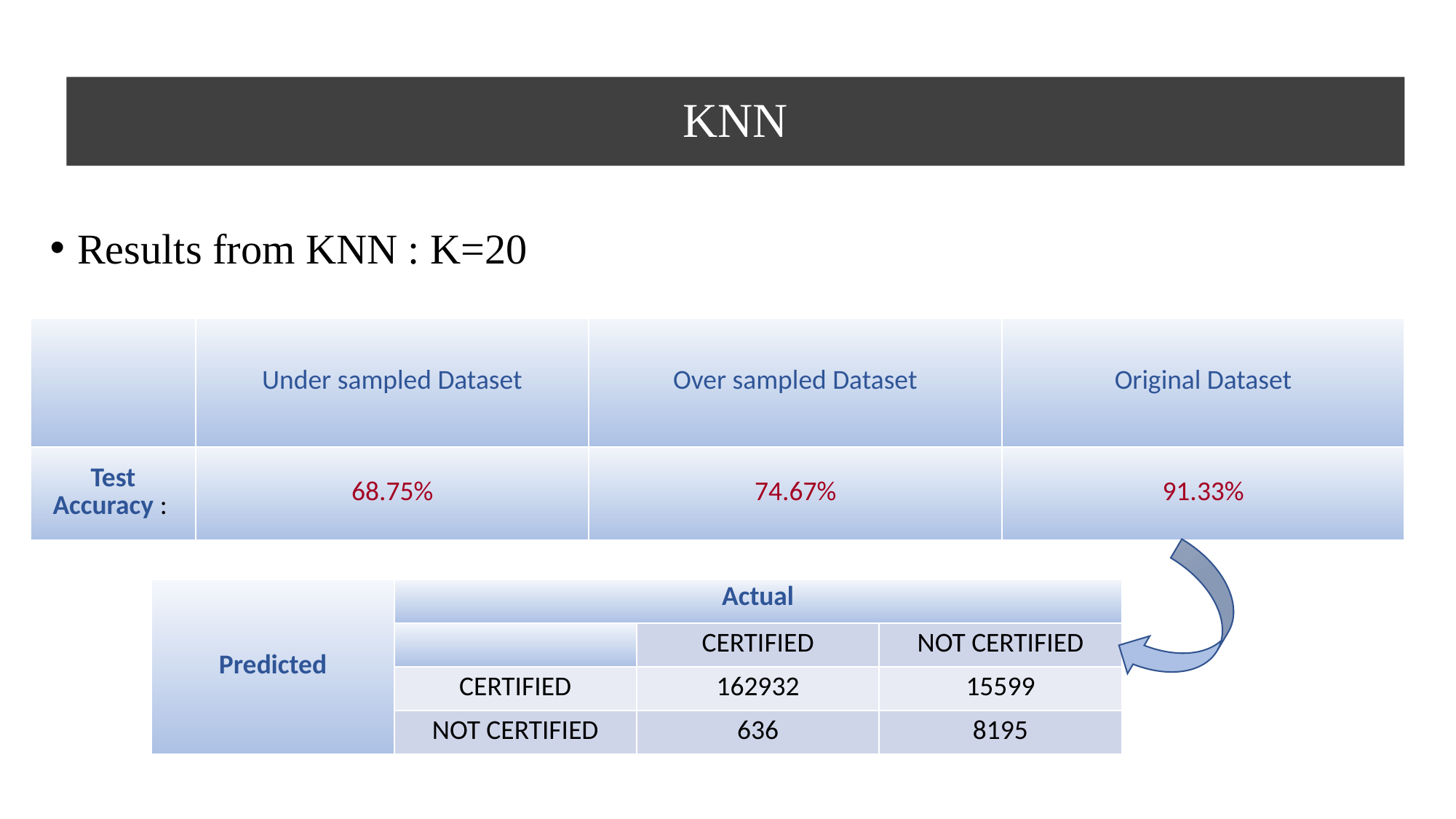

# KNN
Results from KNN : K=20

|  | Under sampled Dataset | Over sampled Dataset | Original Dataset |
| --- | --- | --- | --- |
| Test Accuracy : | 68.75% | 74.67% | 91.33% |

| Predicted | Actual |  |  |
| --- | --- | --- | --- |
|  |  | CERTIFIED | NOT CERTIFIED |
|  | CERTIFIED | 162932 | 15599 |
|  | NOT CERTIFIED | 636 | 8195 |